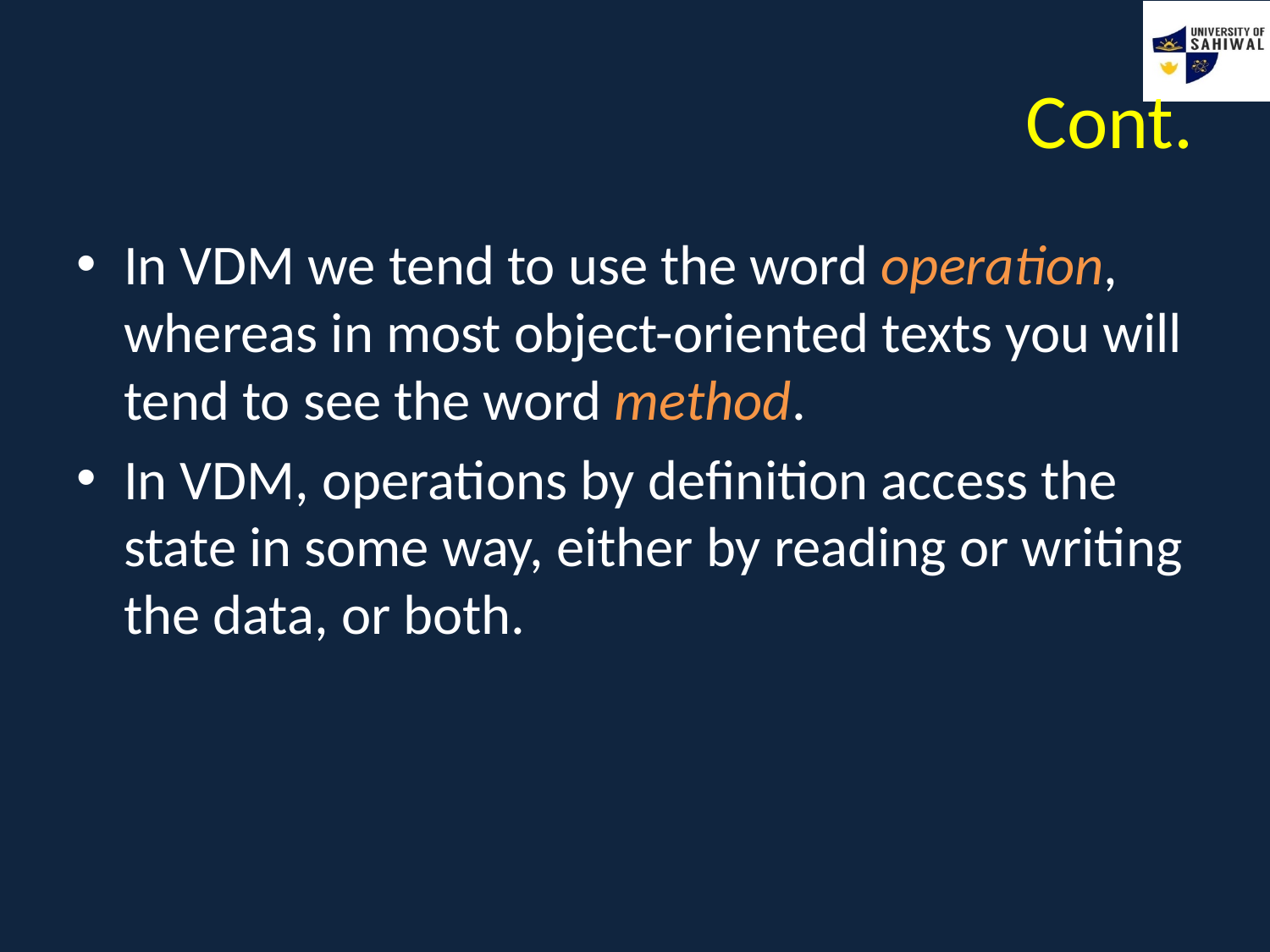

# Cont.
In VDM we tend to use the word operation, whereas in most object-oriented texts you will tend to see the word method.
In VDM, operations by definition access the state in some way, either by reading or writing the data, or both.